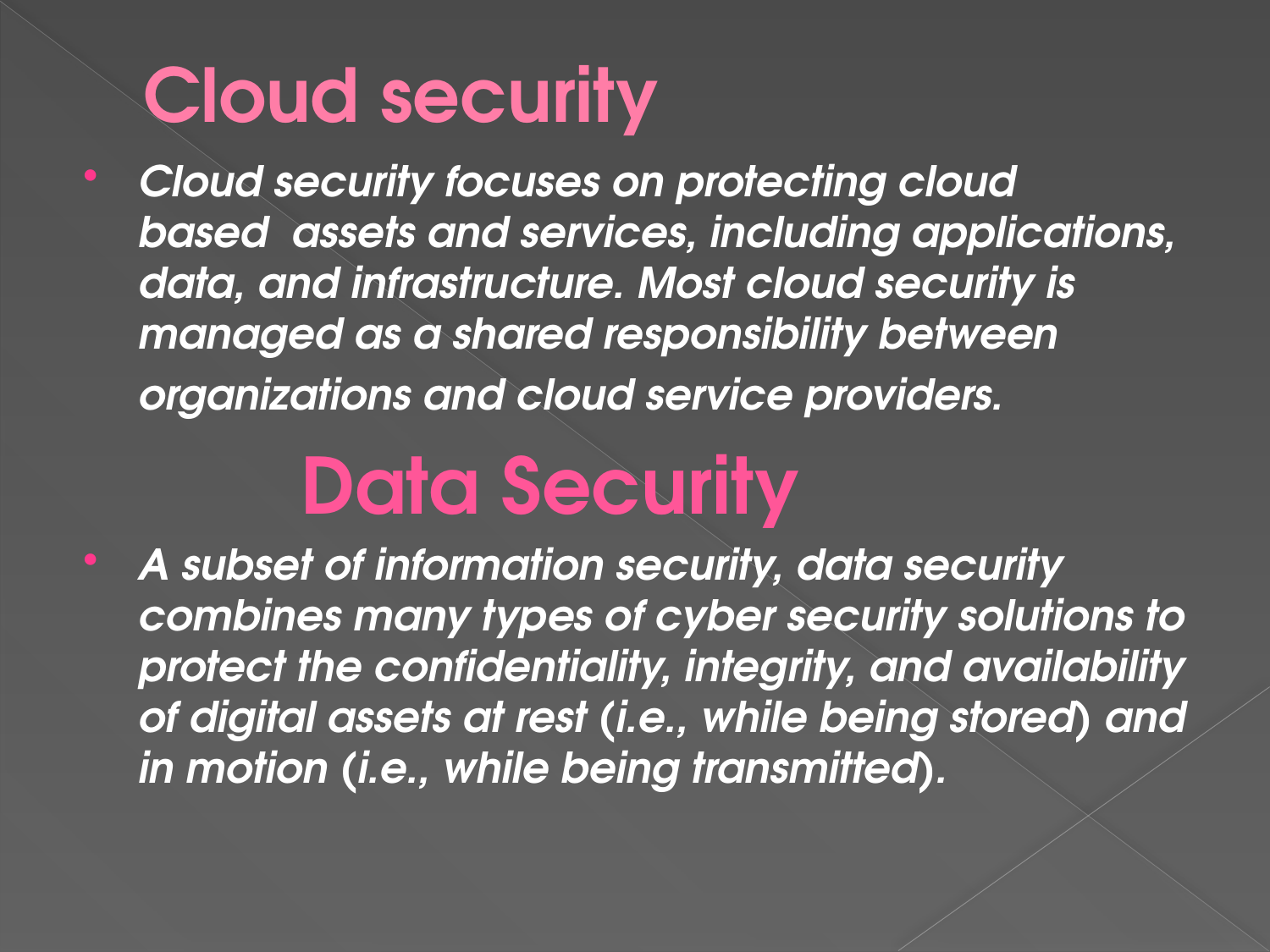

# Cloud security
Cloud security focuses on protecting cloud based  assets and services, including applications, data, and infrastructure. Most cloud security is managed as a shared responsibility between organizations and cloud service providers.
Data Security
A subset of information security, data security combines many types of cyber security solutions to protect the confidentiality, integrity, and availability of digital assets at rest (i.e., while being stored) and in motion (i.e., while being transmitted).